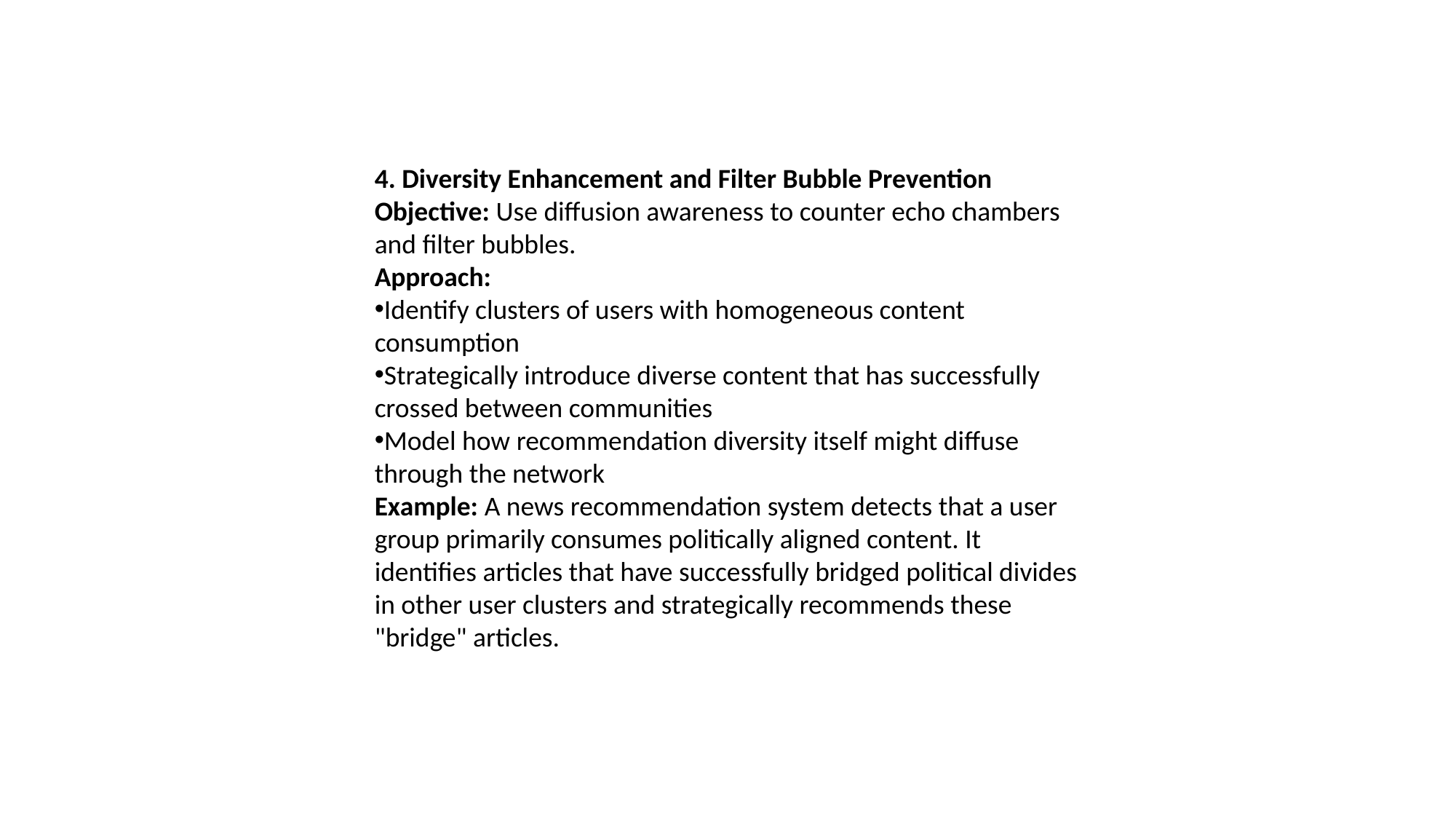

4. Diversity Enhancement and Filter Bubble Prevention
Objective: Use diffusion awareness to counter echo chambers and filter bubbles.
Approach:
Identify clusters of users with homogeneous content consumption
Strategically introduce diverse content that has successfully crossed between communities
Model how recommendation diversity itself might diffuse through the network
Example: A news recommendation system detects that a user group primarily consumes politically aligned content. It identifies articles that have successfully bridged political divides in other user clusters and strategically recommends these "bridge" articles.